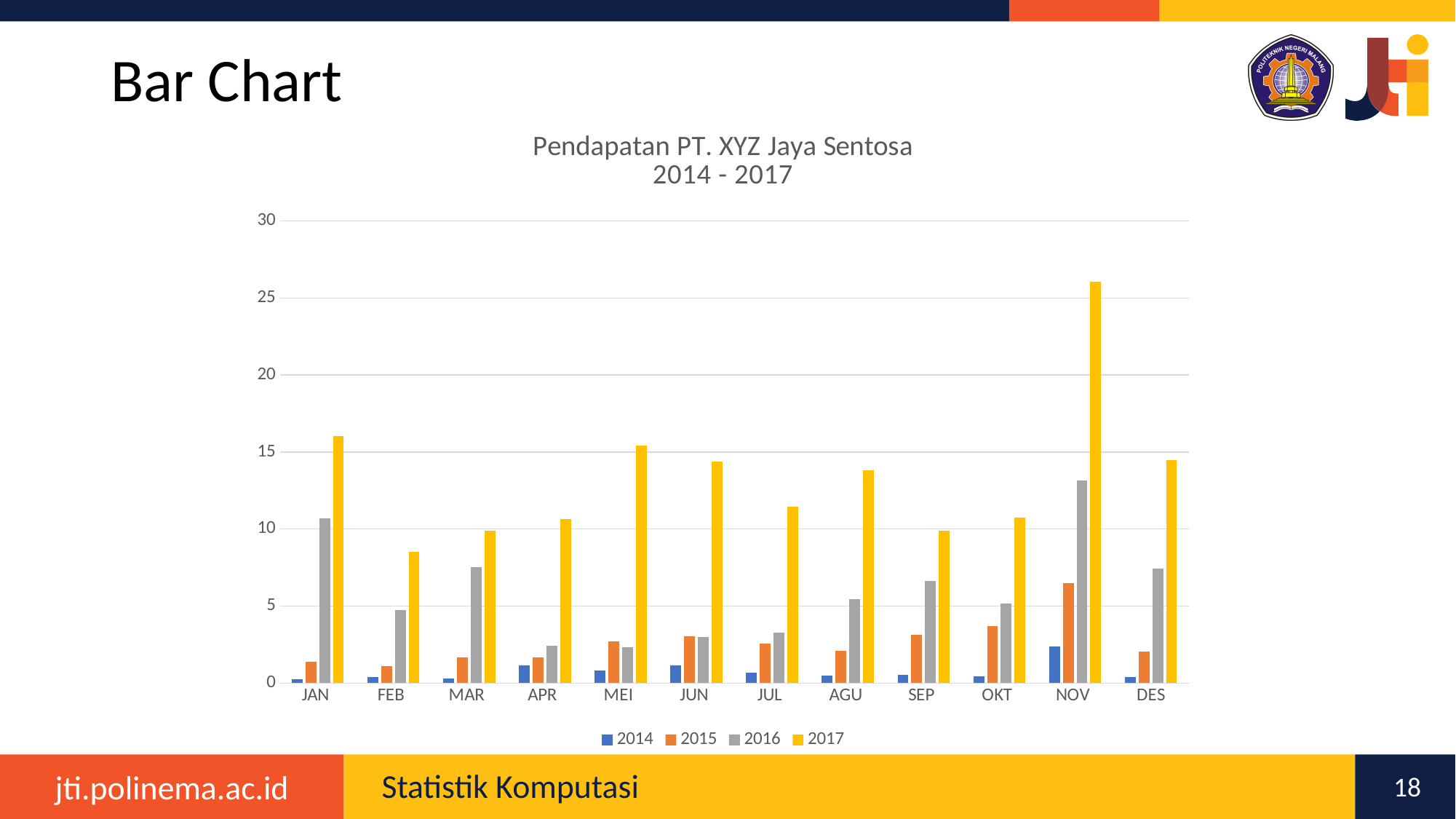

# Bar Chart

### Chart: Pendapatan PT. XYZ Jaya Sentosa 2014 - 2017

| Category | 2014 | 2015 | 2016 | 2017 |
|---|---|---|---|---|
| JAN  | 0.254 | 1.396 | 10.696 | 16.015 |
| FEB  | 0.377 | 1.084 | 4.745 | 8.538 |
| MAR  | 0.291 | 1.679 | 7.549 | 9.888 |
| APR  | 1.146 | 1.668 | 2.434 | 10.643 |
| MEI  | 0.82 | 2.708 | 2.326 | 15.423 |
| JUN  | 1.138 | 3.014 | 2.982 | 14.396 |
| JUL  | 0.694 | 2.586 | 3.27 | 11.44 |
| AGU  | 0.486 | 2.08 | 5.451 | 13.821 |
| SEP  | 0.538 | 3.109 | 6.614 | 9.913 |
| OKT  | 0.448 | 3.695 | 5.153 | 10.729 |
| NOV  | 2.387 | 6.495 | 13.128 | 26.045 |
| DES | 0.401 | 2.03 | 7.411 | 14.466 |
18